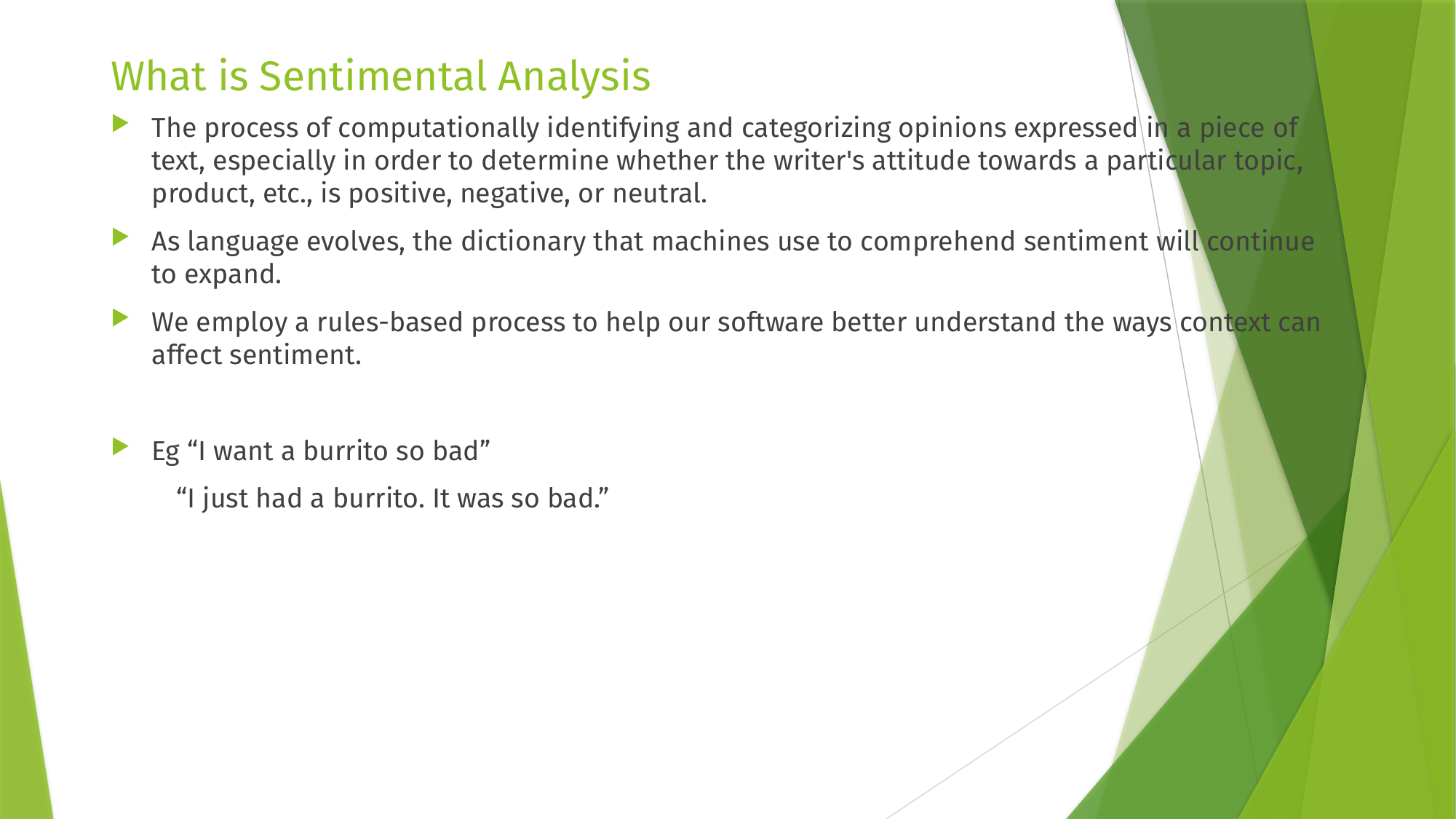

# What is Sentimental Analysis
The process of computationally identifying and categorizing opinions expressed in a piece of text, especially in order to determine whether the writer's attitude towards a particular topic, product, etc., is positive, negative, or neutral.
As language evolves, the dictionary that machines use to comprehend sentiment will continue to expand.
We employ a rules-based process to help our software better understand the ways context can affect sentiment.

Eg “I want a burrito so bad”
         “I just had a burrito. It was so bad.”